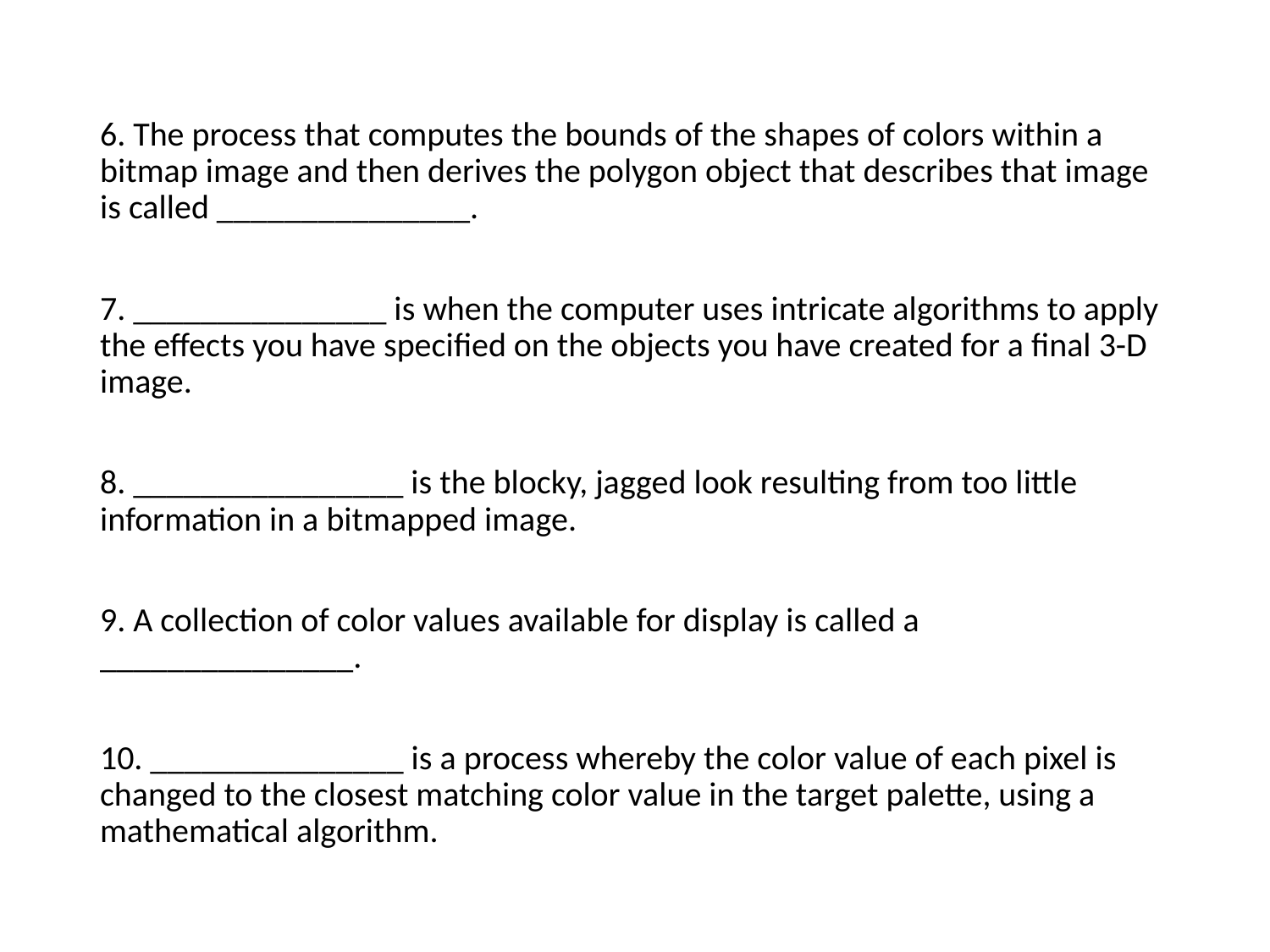

6. The process that computes the bounds of the shapes of colors within a bitmap image and then derives the polygon object that describes that image is called _______________.

7. _______________ is when the computer uses intricate algorithms to apply the effects you have specified on the objects you have created for a final 3-D image.

8. ________________ is the blocky, jagged look resulting from too little information in a bitmapped image.

9. A collection of color values available for display is called a _______________.

10. _______________ is a process whereby the color value of each pixel is changed to the closest matching color value in the target palette, using a mathematical algorithm.